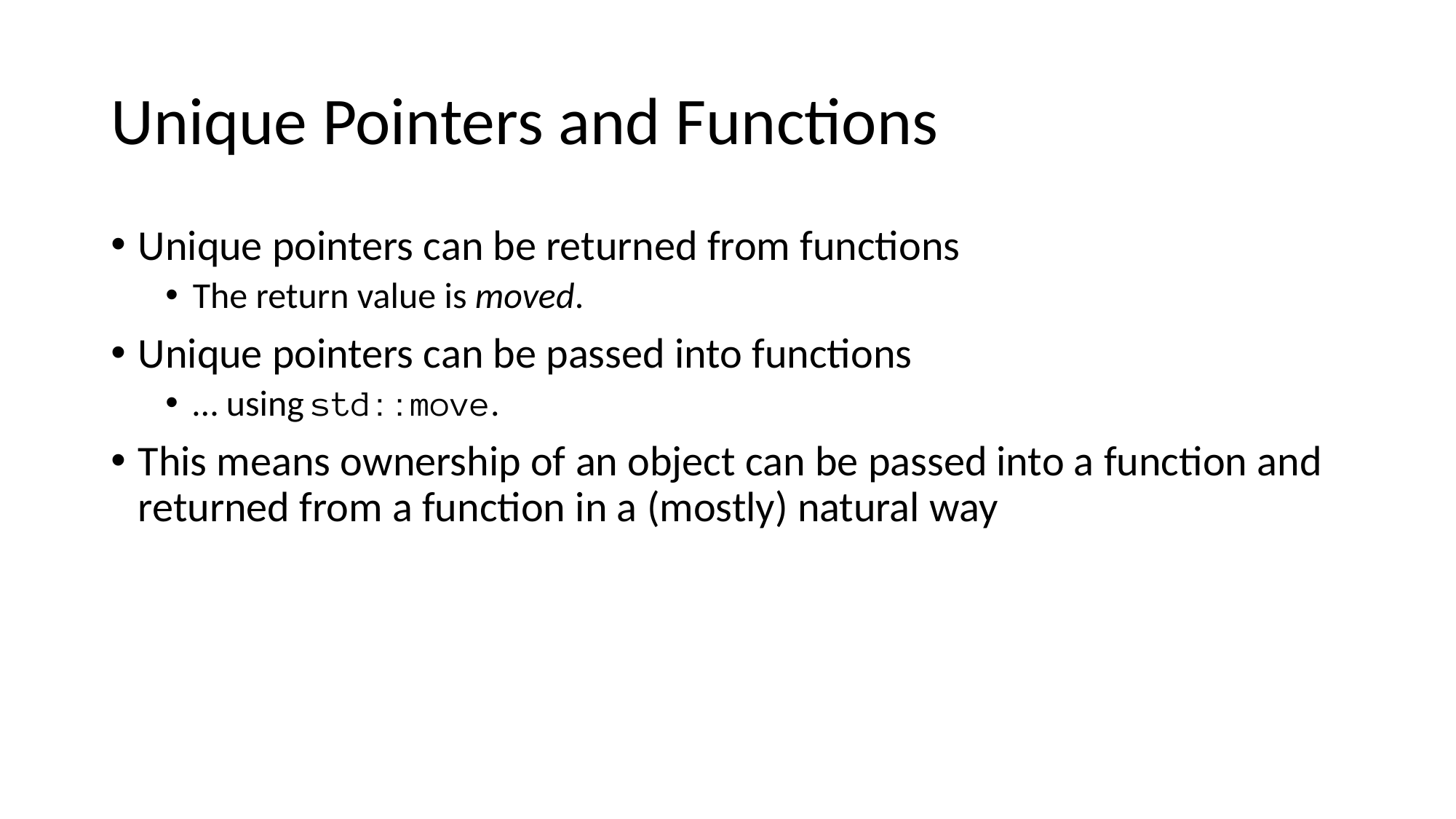

# Unique Pointers and Functions
Unique pointers can be returned from functions
The return value is moved.
Unique pointers can be passed into functions
… using std::move.
This means ownership of an object can be passed into a function and returned from a function in a (mostly) natural way